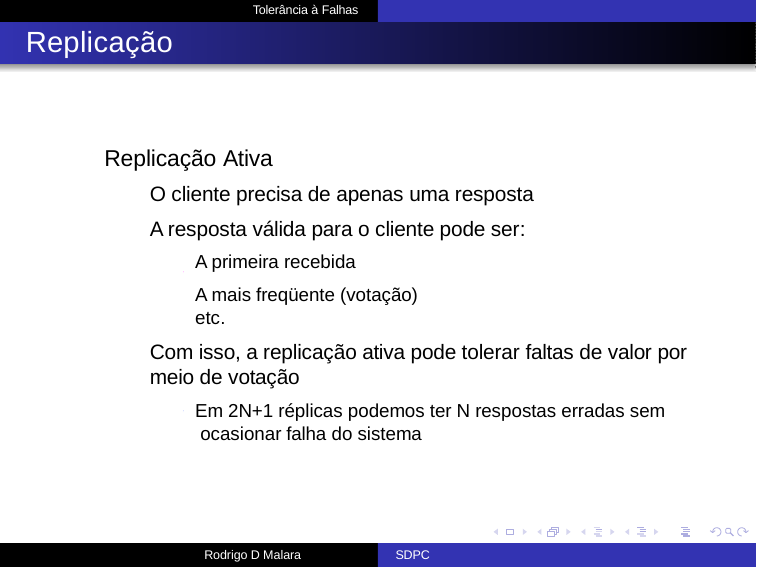

Tolerância à Falhas
# Replicação

Replicação Ativa
O cliente precisa de apenas uma resposta
A resposta válida para o cliente pode ser:
A primeira recebida
A mais freqüente (votação)
etc.
Com isso, a replicação ativa pode tolerar faltas de valor por  meio de votação
Em 2N+1 réplicas podemos ter N respostas erradas sem  ocasionar falha do sistema

Rodrigo D Malara
SDPC